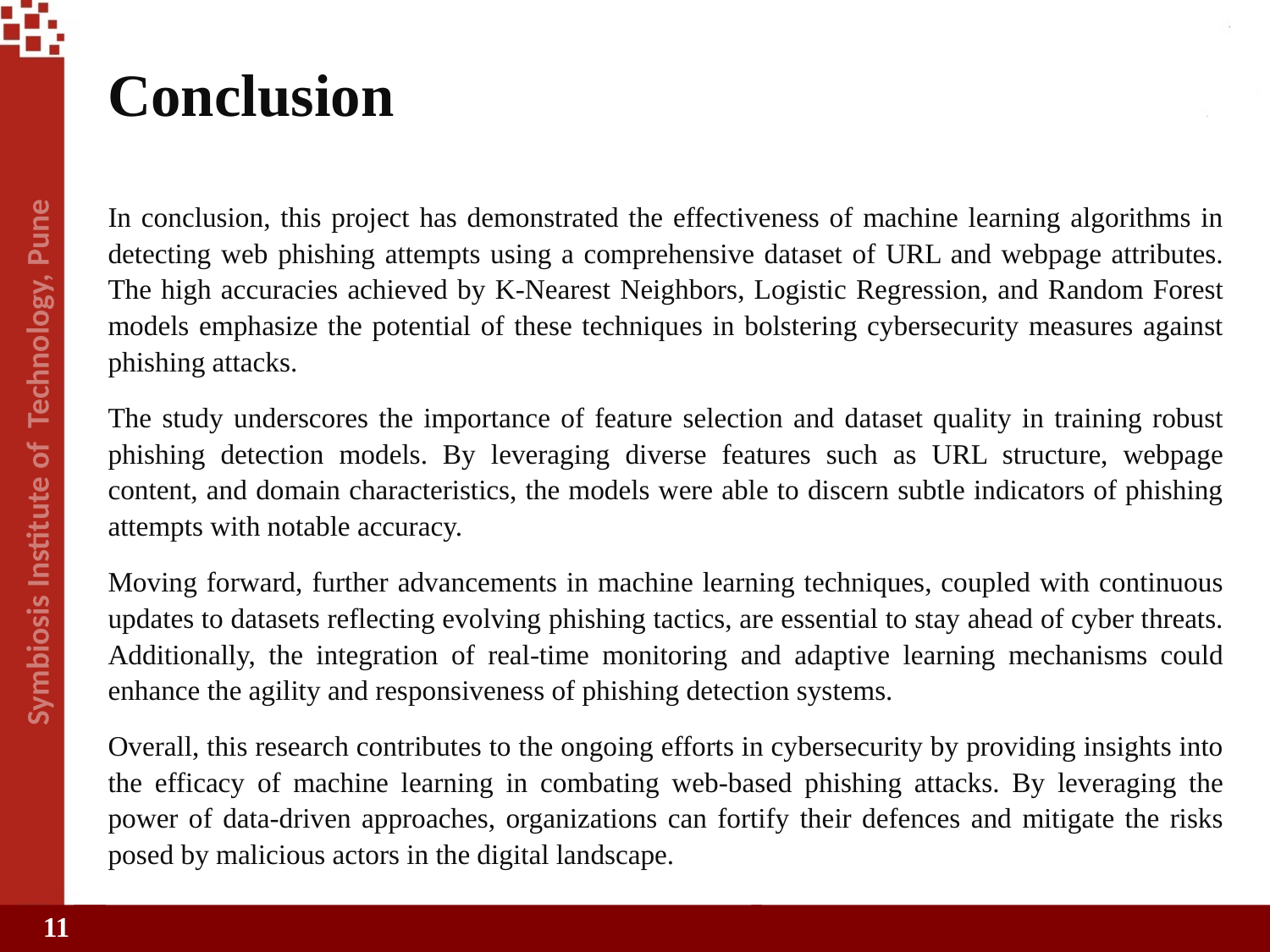

# Conclusion
In conclusion, this project has demonstrated the effectiveness of machine learning algorithms in detecting web phishing attempts using a comprehensive dataset of URL and webpage attributes. The high accuracies achieved by K-Nearest Neighbors, Logistic Regression, and Random Forest models emphasize the potential of these techniques in bolstering cybersecurity measures against phishing attacks.
The study underscores the importance of feature selection and dataset quality in training robust phishing detection models. By leveraging diverse features such as URL structure, webpage content, and domain characteristics, the models were able to discern subtle indicators of phishing attempts with notable accuracy.
Moving forward, further advancements in machine learning techniques, coupled with continuous updates to datasets reflecting evolving phishing tactics, are essential to stay ahead of cyber threats. Additionally, the integration of real-time monitoring and adaptive learning mechanisms could enhance the agility and responsiveness of phishing detection systems.
Overall, this research contributes to the ongoing efforts in cybersecurity by providing insights into the efficacy of machine learning in combating web-based phishing attacks. By leveraging the power of data-driven approaches, organizations can fortify their defences and mitigate the risks posed by malicious actors in the digital landscape.